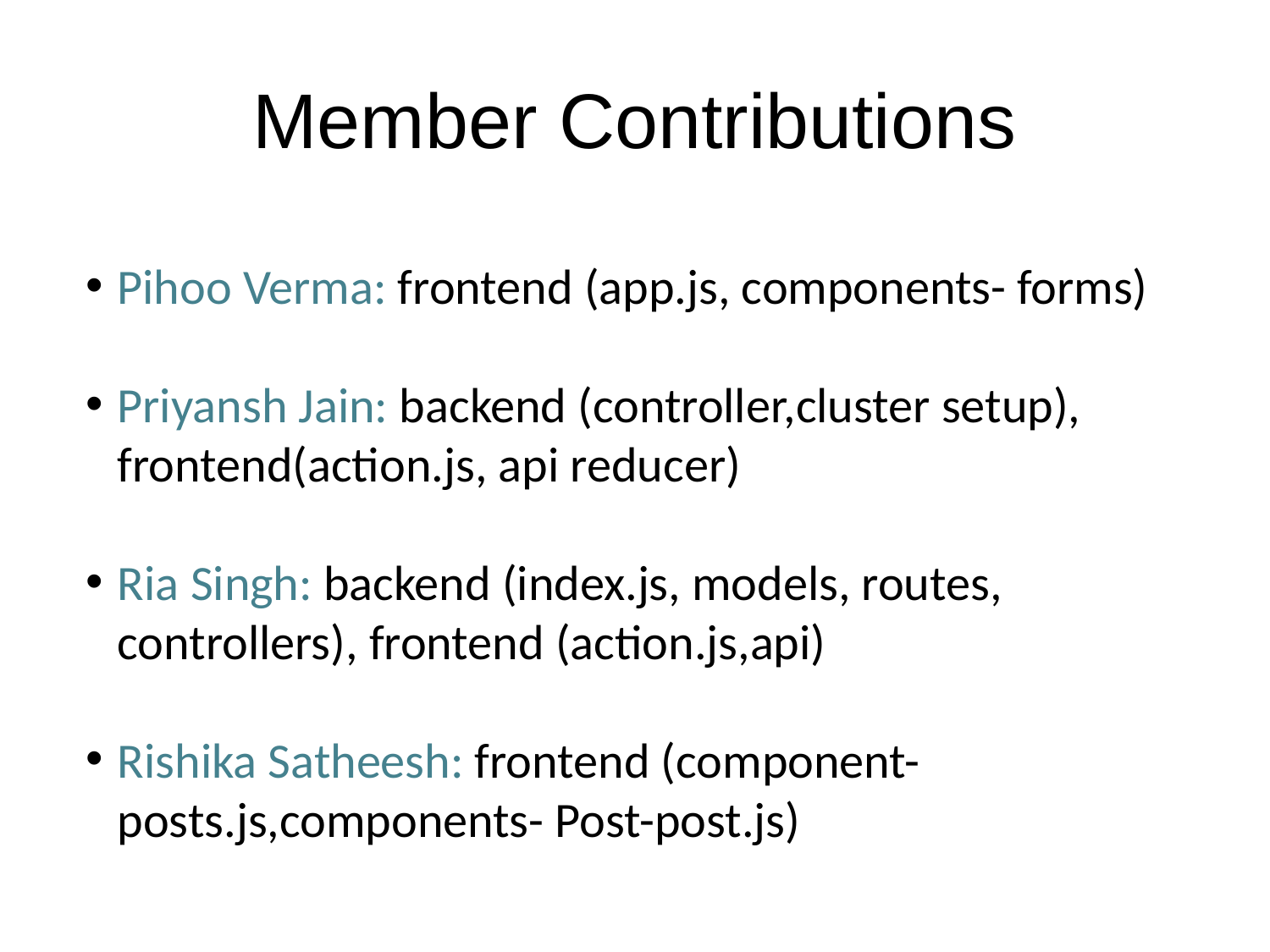

# Member Contributions
Pihoo Verma: frontend (app.js, components- forms)
Priyansh Jain: backend (controller,cluster setup), frontend(action.js, api reducer)
Ria Singh: backend (index.js, models, routes, controllers), frontend (action.js,api)
Rishika Satheesh: frontend (component-posts.js,components- Post-post.js)